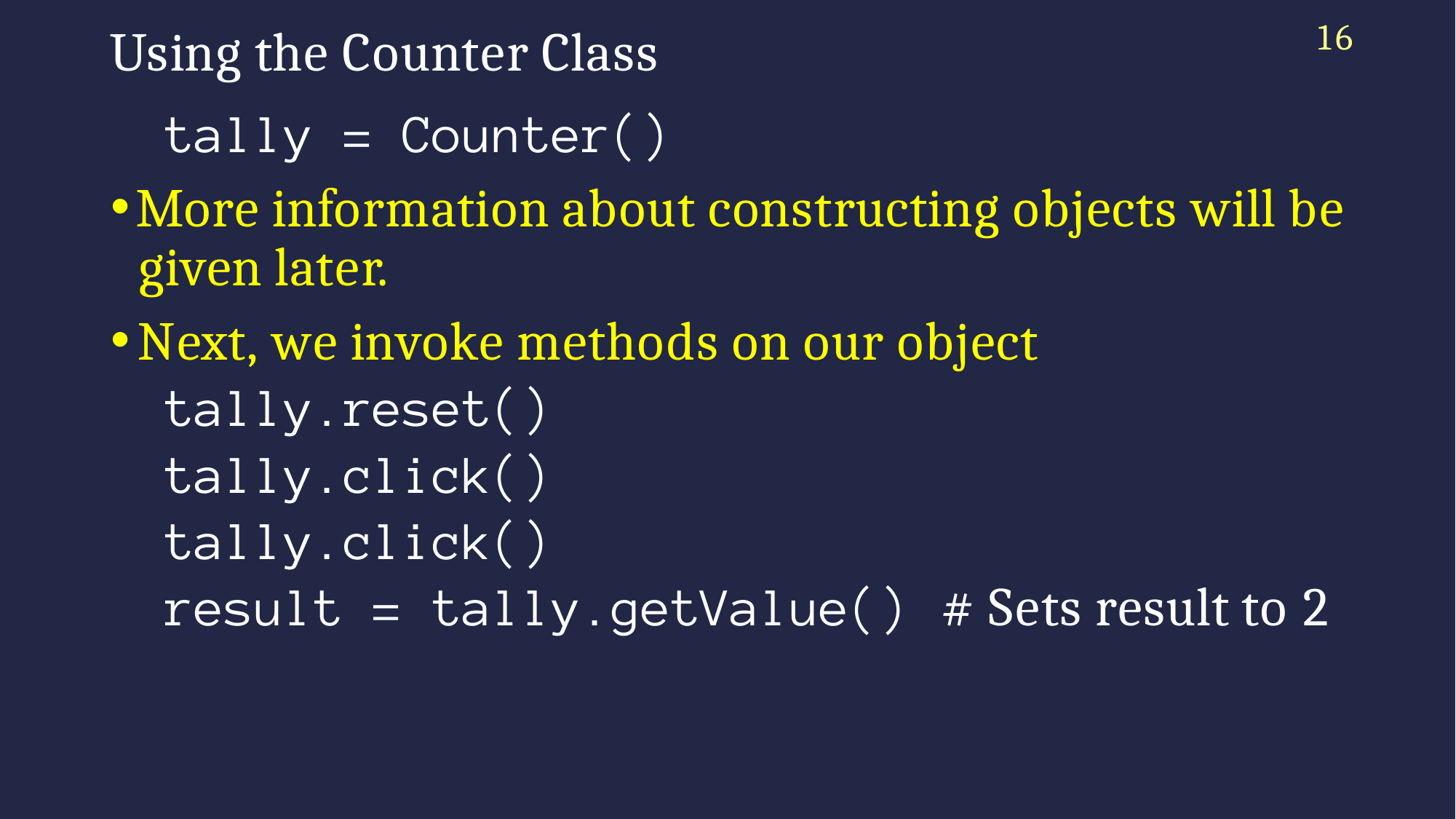

16
# Using the Counter Class
tally = Counter()
More information about constructing objects will be given later.
Next, we invoke methods on our object
tally.reset()
tally.click()
tally.click()
result = tally.getValue() # Sets result to 2